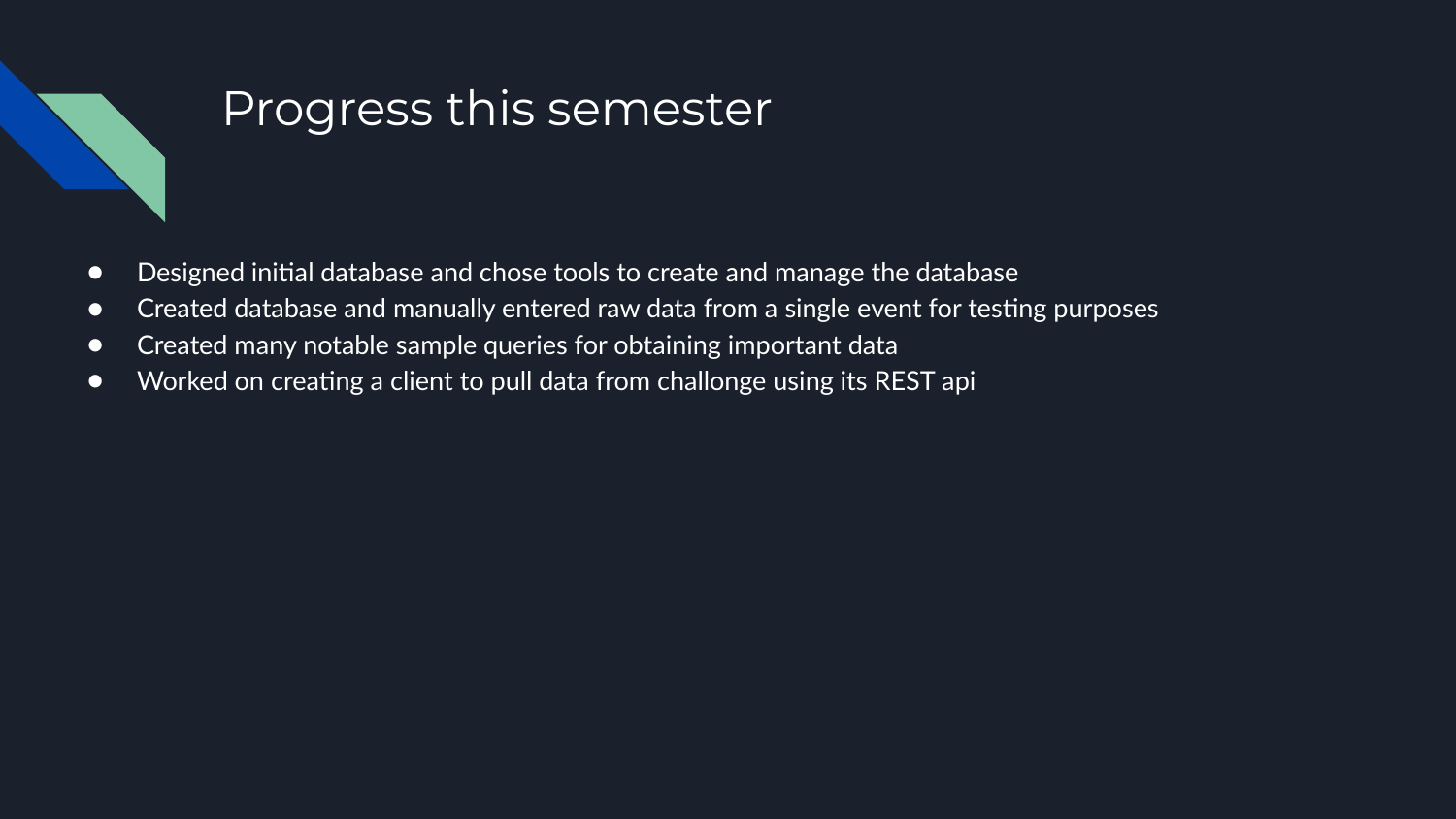

# Progress this semester
Designed initial database and chose tools to create and manage the database
Created database and manually entered raw data from a single event for testing purposes
Created many notable sample queries for obtaining important data
Worked on creating a client to pull data from challonge using its REST api